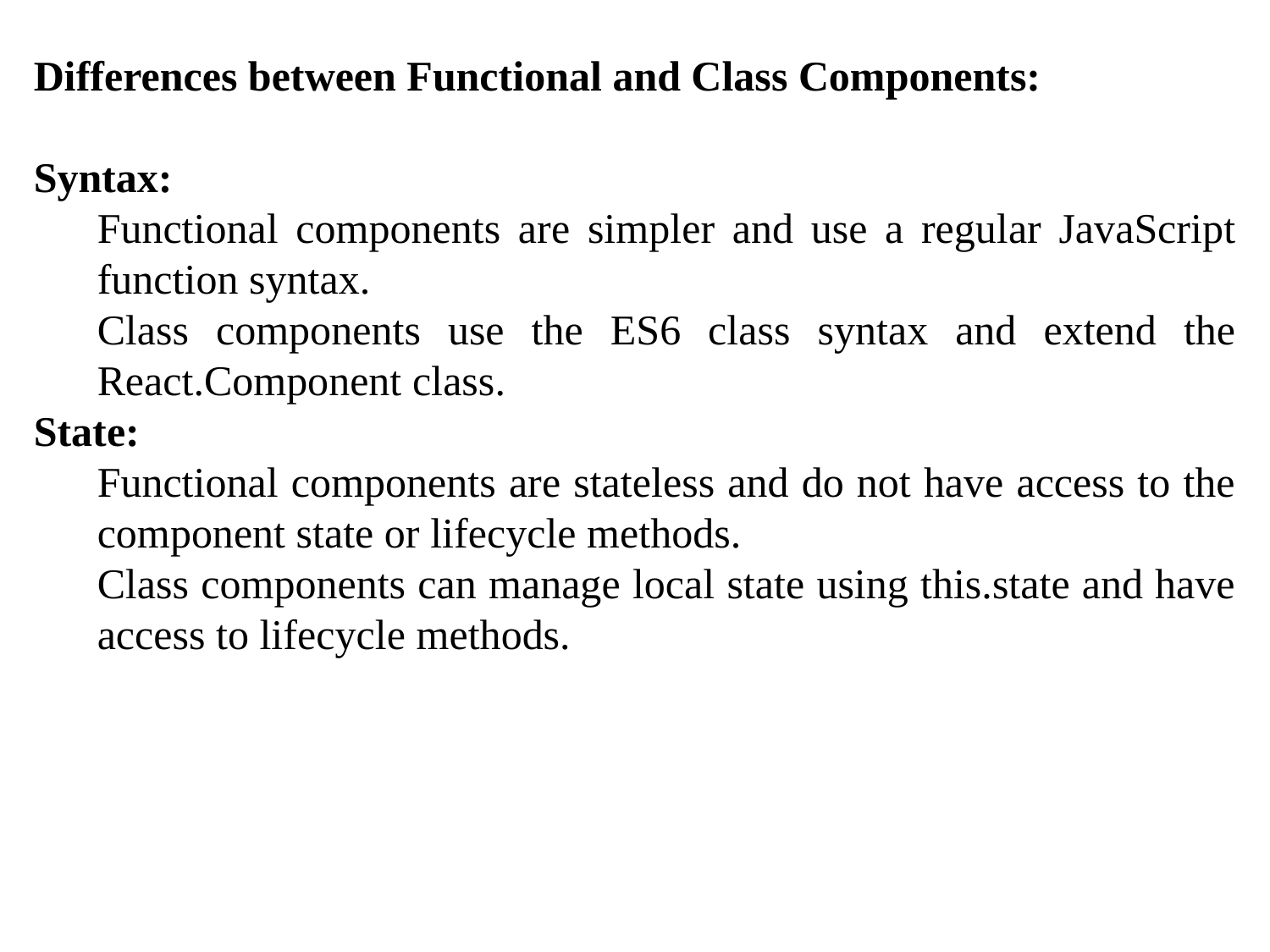

Differences between Functional and Class Components:

Syntax:
Functional components are simpler and use a regular JavaScript function syntax.
Class components use the ES6 class syntax and extend the React.Component class.
State:
Functional components are stateless and do not have access to the component state or lifecycle methods.
Class components can manage local state using this.state and have access to lifecycle methods.